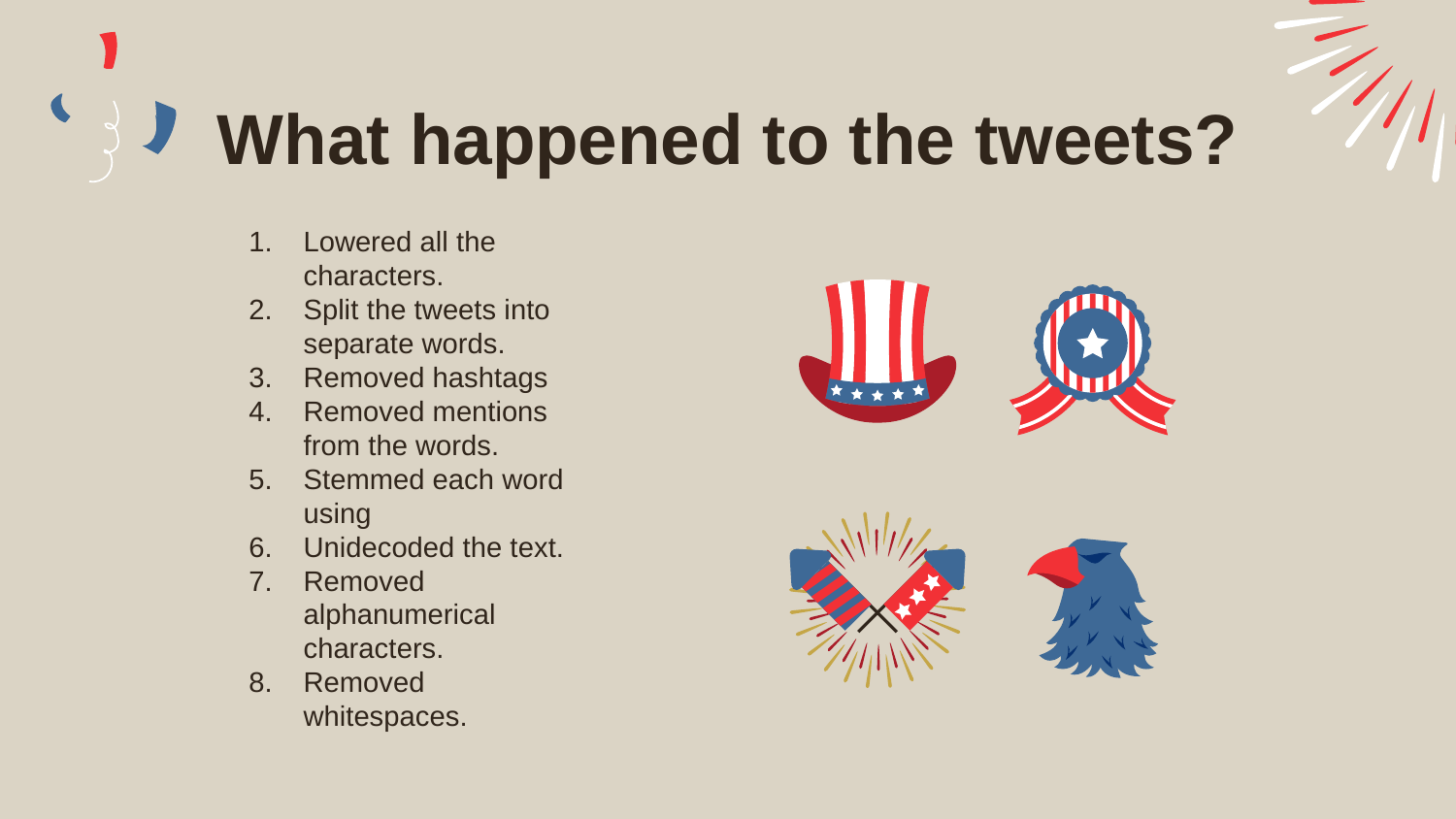

What happened to the tweets?
Lowered all the characters.
Split the tweets into separate words.
Removed hashtags
Removed mentions from the words.
Stemmed each word using
Unidecoded the text.
Removed alphanumerical characters.
Removed whitespaces.